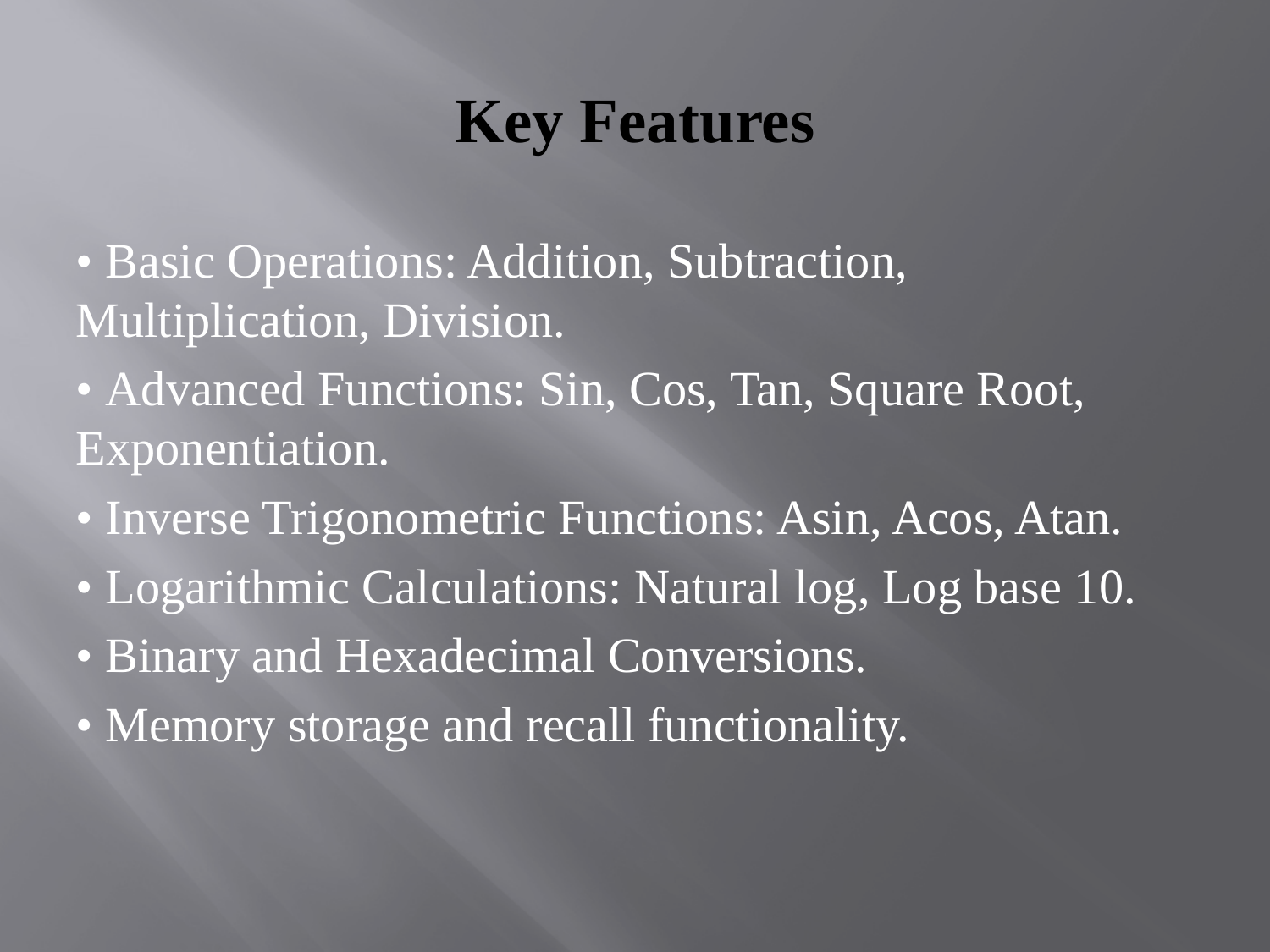

# Key Features
• Basic Operations: Addition, Subtraction, Multiplication, Division.
• Advanced Functions: Sin, Cos, Tan, Square Root, Exponentiation.
• Inverse Trigonometric Functions: Asin, Acos, Atan.
• Logarithmic Calculations: Natural log, Log base 10.
• Binary and Hexadecimal Conversions.
• Memory storage and recall functionality.